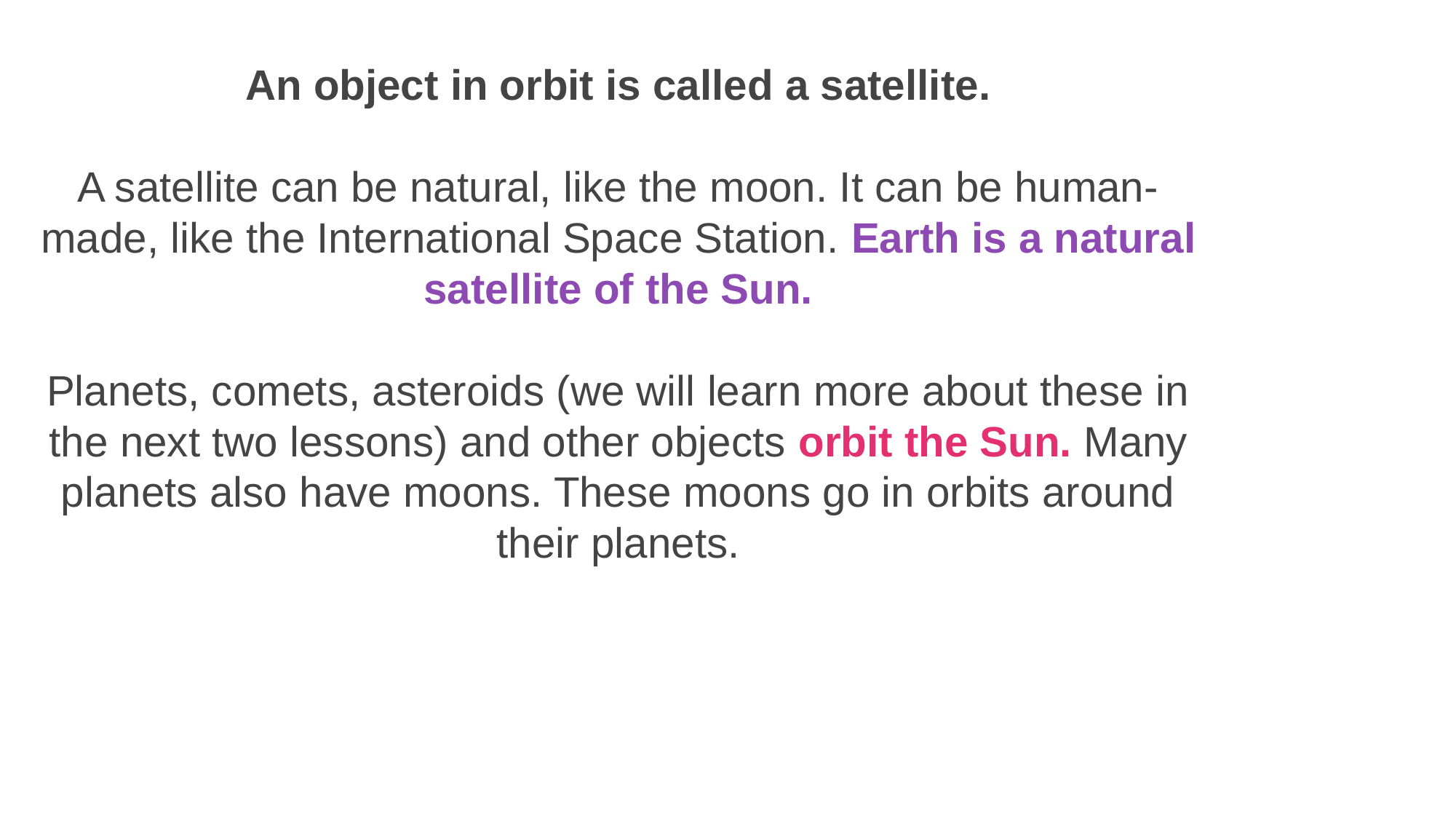

An object in orbit is called a satellite.

A satellite can be natural, like the moon. It can be human-made, like the International Space Station. Earth is a natural satellite of the Sun.

Planets, comets, asteroids (we will learn more about these in the next two lessons) and other objects orbit the Sun. Many planets also have moons. These moons go in orbits around their planets.